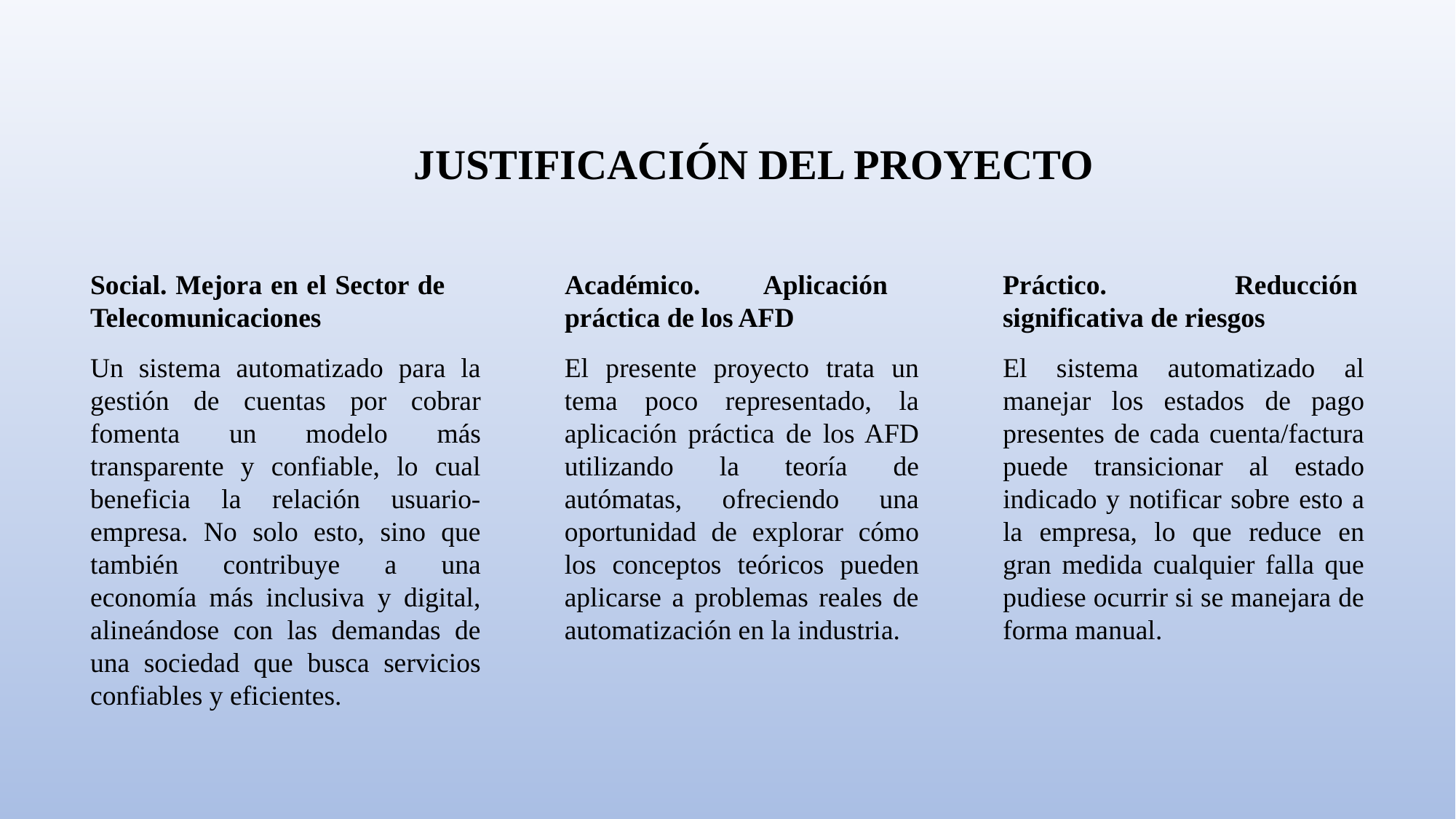

JUSTIFICACIÓN DEL PROYECTO
Práctico. Reducción significativa de riesgos
Social. Mejora en el Sector de Telecomunicaciones
Académico. Aplicación práctica de los AFD
Un sistema automatizado para la gestión de cuentas por cobrar fomenta un modelo más transparente y confiable, lo cual beneficia la relación usuario-empresa. No solo esto, sino que también contribuye a una economía más inclusiva y digital, alineándose con las demandas de una sociedad que busca servicios confiables y eficientes.
El presente proyecto trata un tema poco representado, la aplicación práctica de los AFD utilizando la teoría de autómatas, ofreciendo una oportunidad de explorar cómo los conceptos teóricos pueden aplicarse a problemas reales de automatización en la industria.
El sistema automatizado al manejar los estados de pago presentes de cada cuenta/factura puede transicionar al estado indicado y notificar sobre esto a la empresa, lo que reduce en gran medida cualquier falla que pudiese ocurrir si se manejara de forma manual.